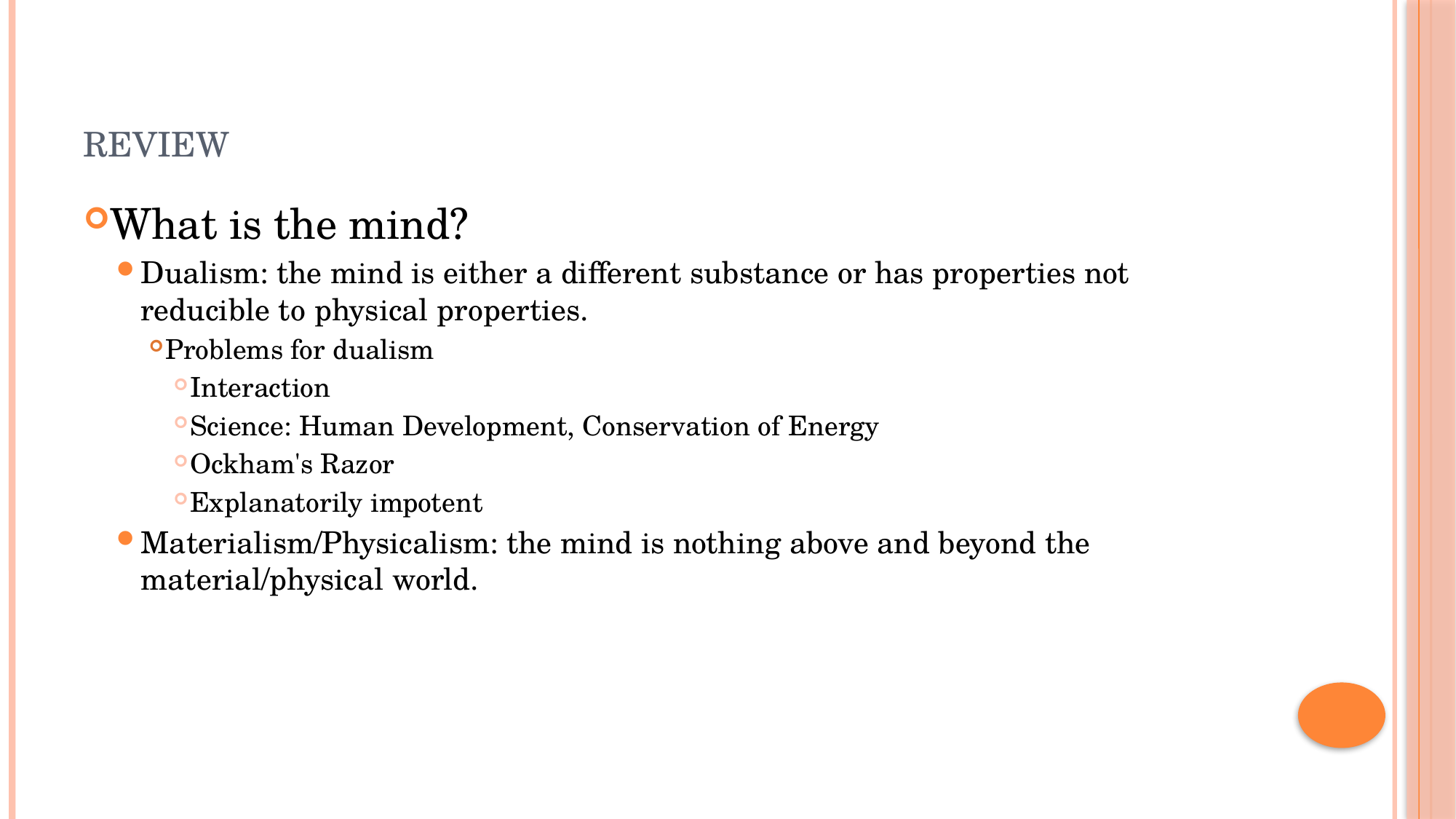

# Review
What is the mind?
Dualism: the mind is either a different substance or has properties not reducible to physical properties.
Problems for dualism
Interaction
Science: Human Development, Conservation of Energy
Ockham's Razor
Explanatorily impotent
Materialism/Physicalism: the mind is nothing above and beyond the material/physical world.